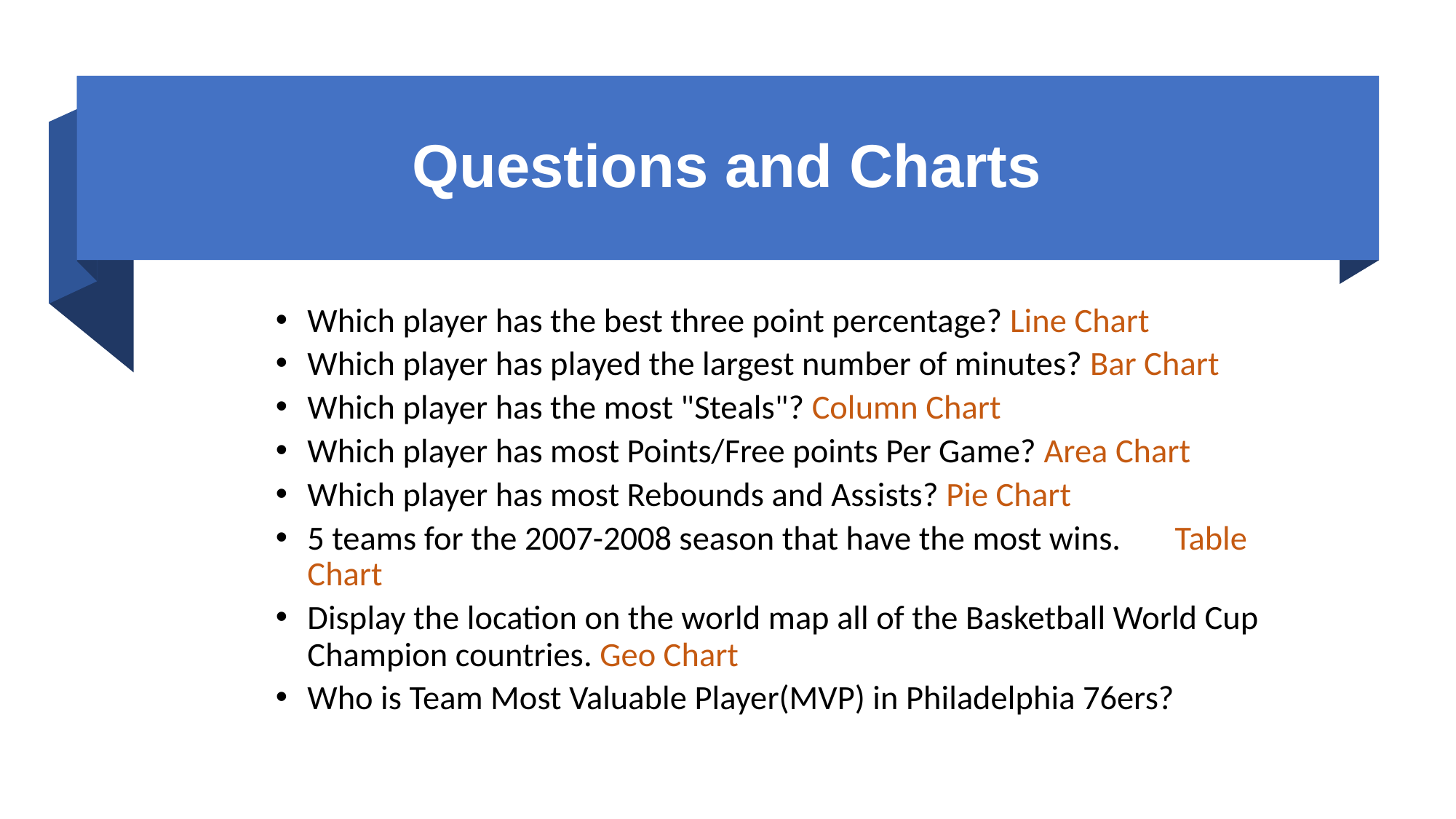

# Questions and Charts

Which player has the best three point percentage? Line Chart
Which player has played the largest number of minutes? Bar Chart
Which player has the most "Steals"? Column Chart
Which player has most Points/Free points Per Game? Area Chart
Which player has most Rebounds and Assists? Pie Chart
5 teams for the 2007-2008 season that have the most wins.       Table Chart
Display the location on the world map all of the Basketball World Cup Champion countries. Geo Chart
Who is Team Most Valuable Player(MVP) in Philadelphia 76ers?